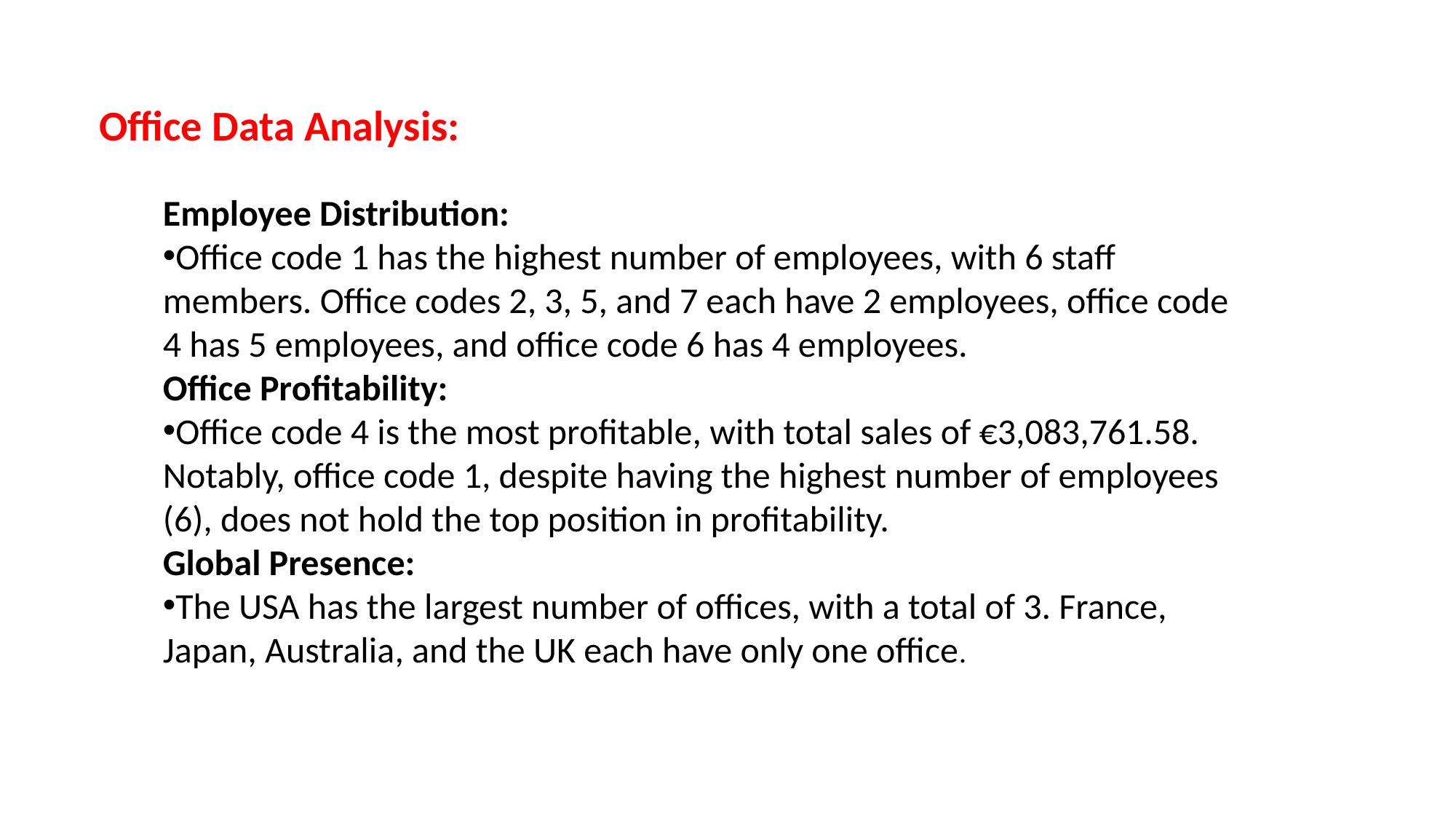

Office Data Analysis:
Employee Distribution:
Office code 1 has the highest number of employees, with 6 staff members. Office codes 2, 3, 5, and 7 each have 2 employees, office code 4 has 5 employees, and office code 6 has 4 employees.
Office Profitability:
Office code 4 is the most profitable, with total sales of €3,083,761.58. Notably, office code 1, despite having the highest number of employees (6), does not hold the top position in profitability.
Global Presence:
The USA has the largest number of offices, with a total of 3. France, Japan, Australia, and the UK each have only one office.